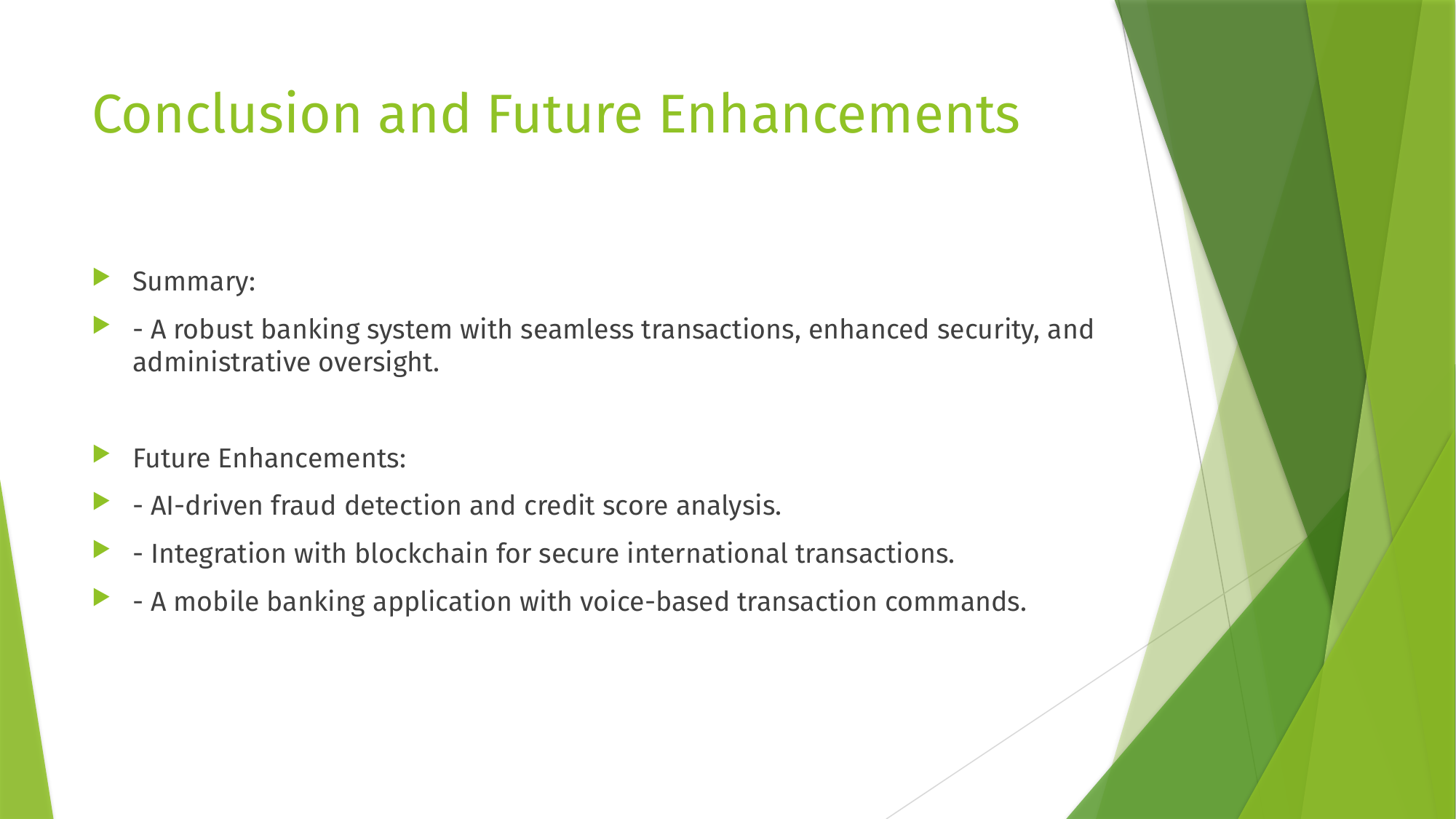

# Conclusion and Future Enhancements
Summary:
- A robust banking system with seamless transactions, enhanced security, and administrative oversight.

Future Enhancements:
- AI-driven fraud detection and credit score analysis.
- Integration with blockchain for secure international transactions.
- A mobile banking application with voice-based transaction commands.